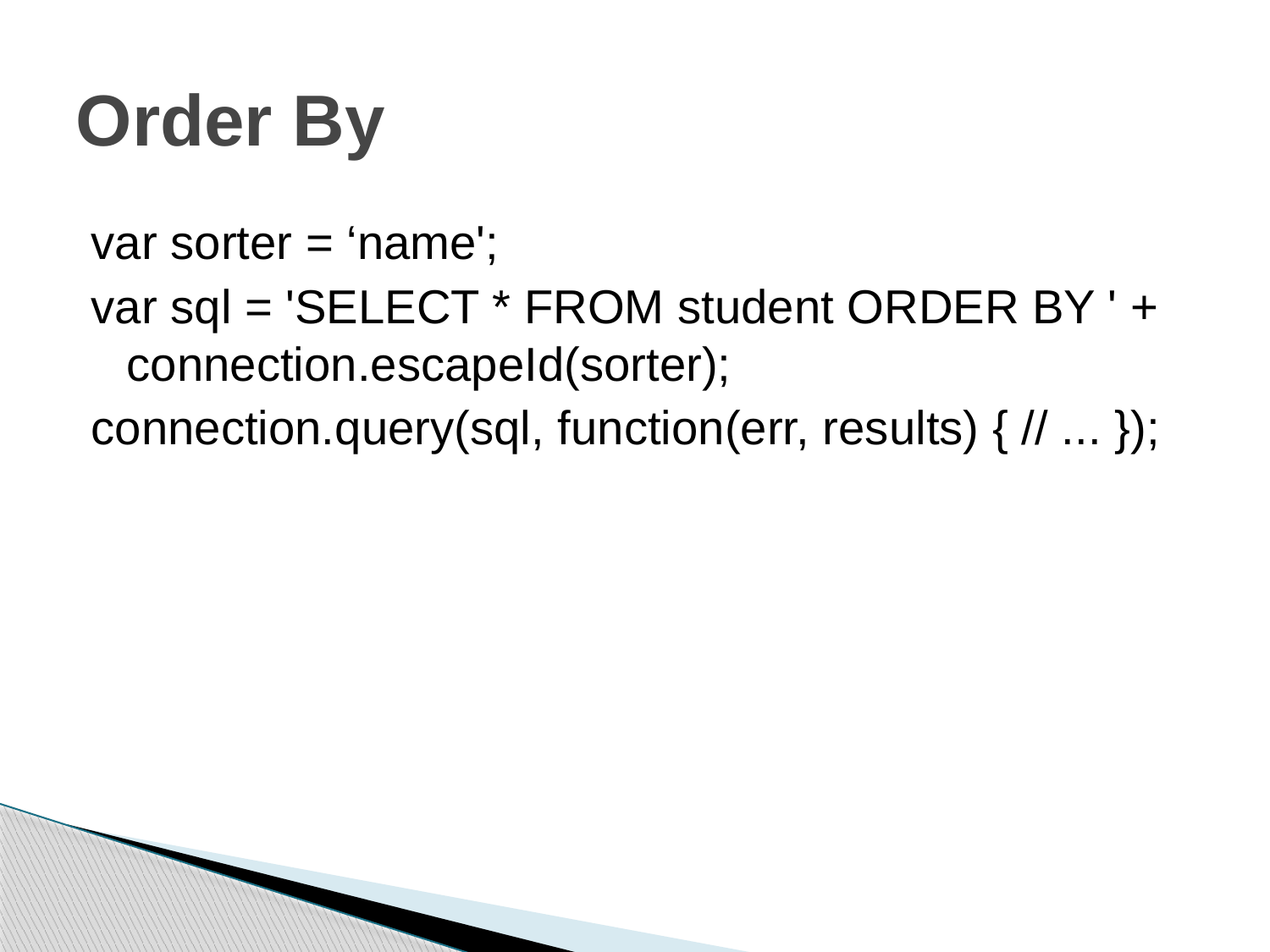

# Order By
var sorter = ‘name';
var sql = 'SELECT * FROM student ORDER BY ' + connection.escapeId(sorter);
connection.query(sql, function(err, results) { // ... });